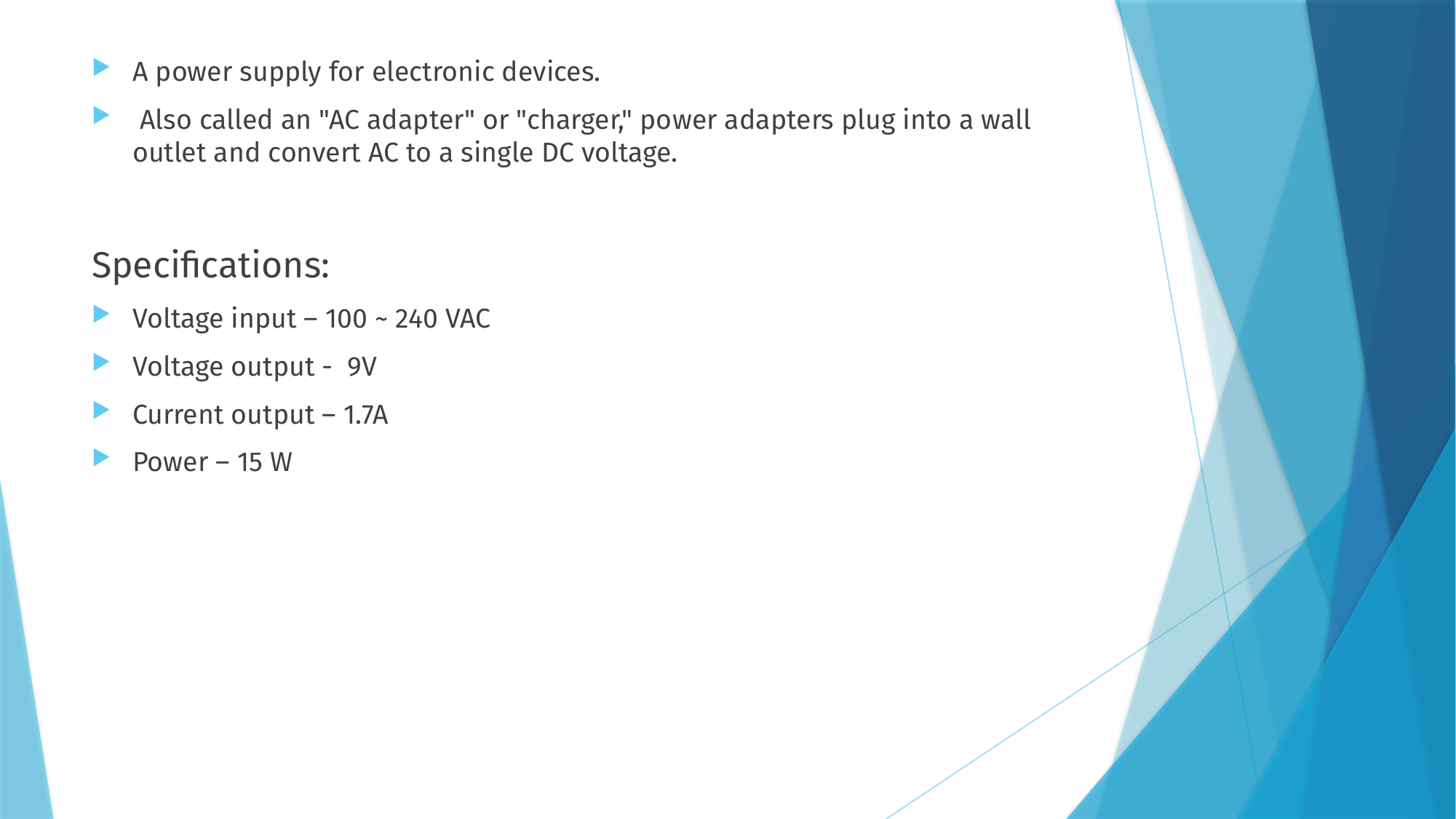

A power supply for electronic devices.
 Also called an "AC adapter" or "charger," power adapters plug into a wall outlet and convert AC to a single DC voltage.

Specifications:
Voltage input – 100 ~ 240 VAC
Voltage output -  9V
Current output – 1.7A
Power – 15 W